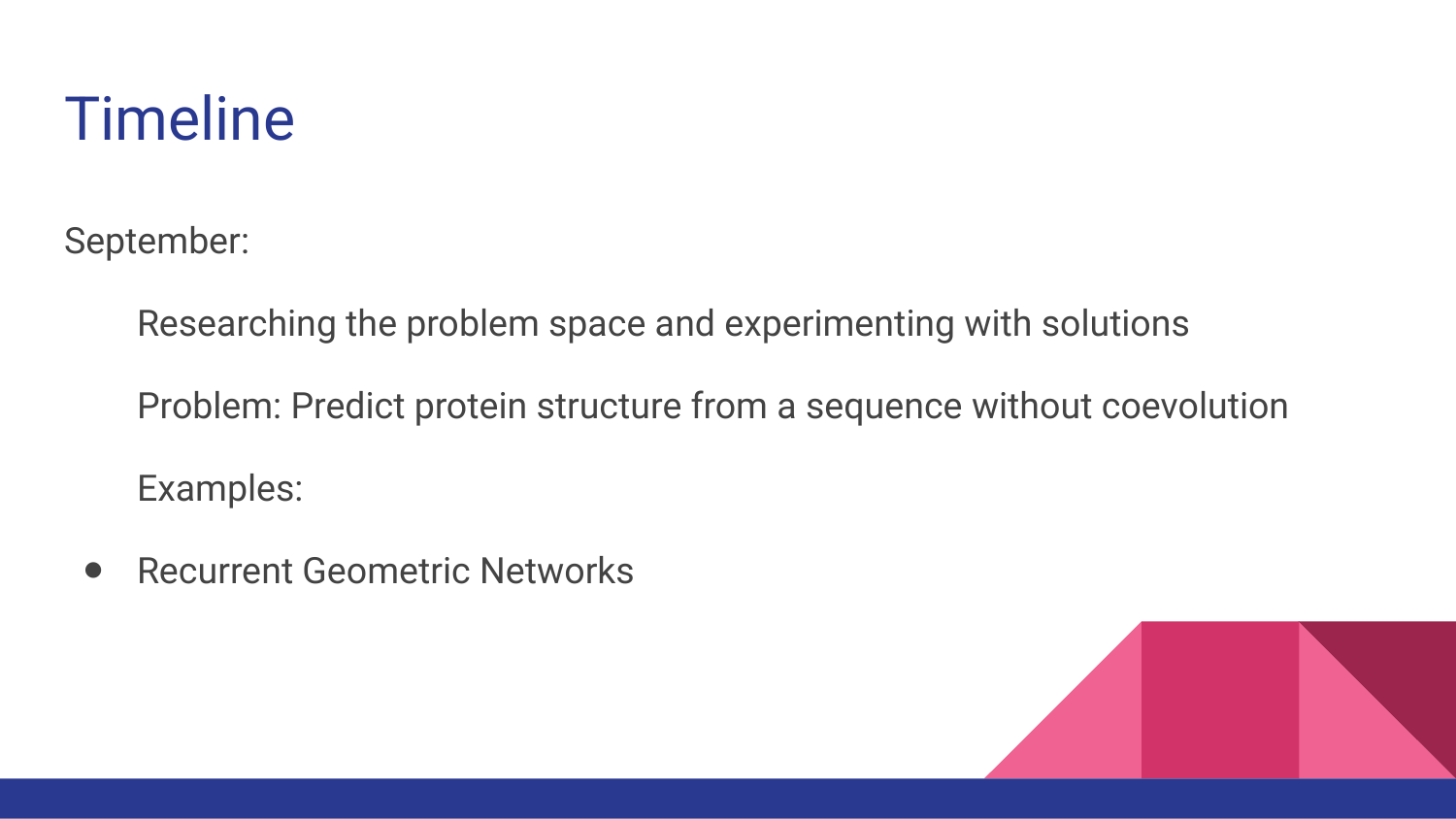

# Timeline
September:
Researching the problem space and experimenting with solutions
Problem: Predict protein structure from a sequence without coevolution
Examples:
Recurrent Geometric Networks